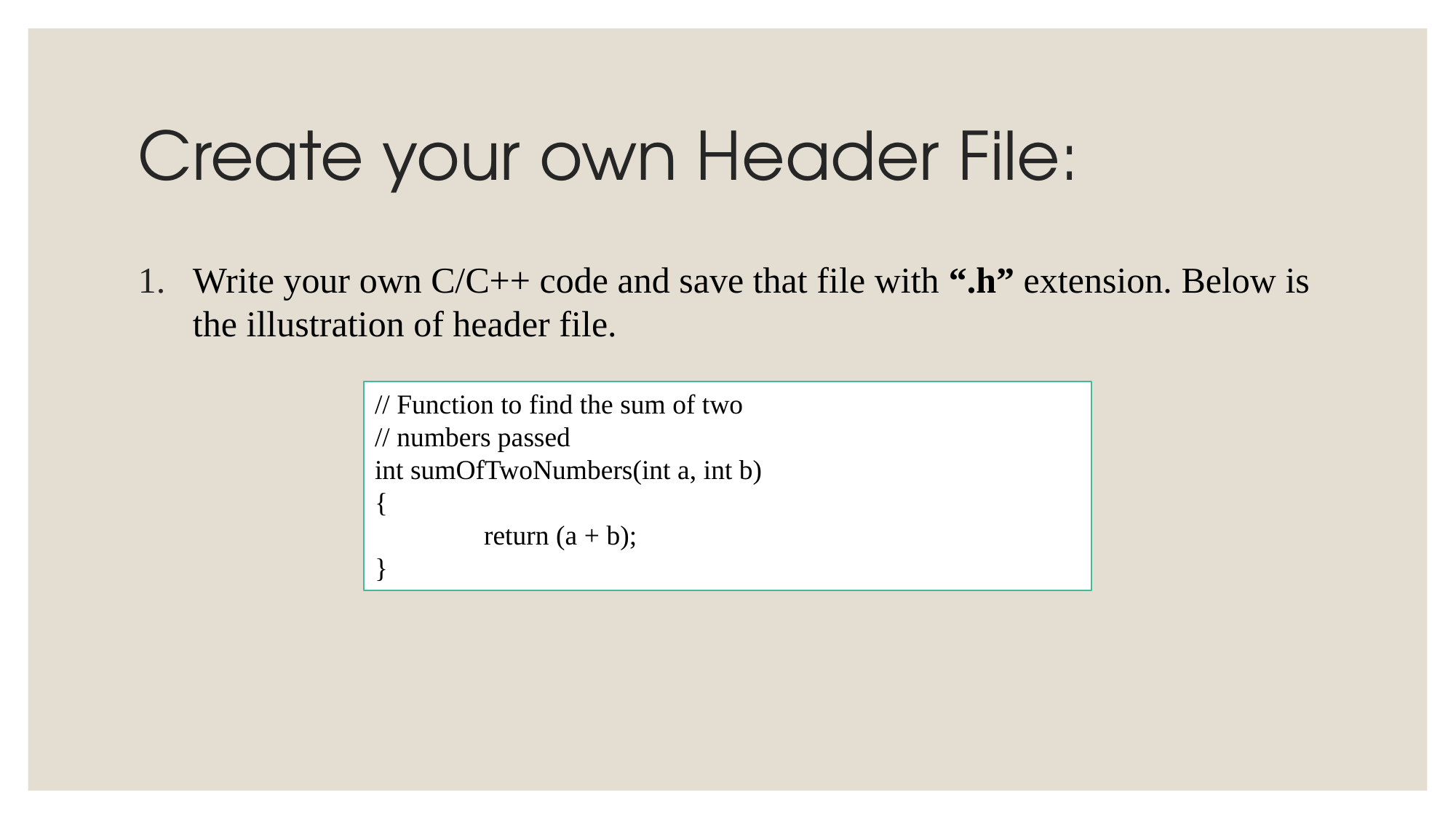

# Create your own Header File:
Write your own C/C++ code and save that file with “.h” extension. Below is the illustration of header file.
// Function to find the sum of two
// numbers passed
int sumOfTwoNumbers(int a, int b)
{
	return (a + b);
}